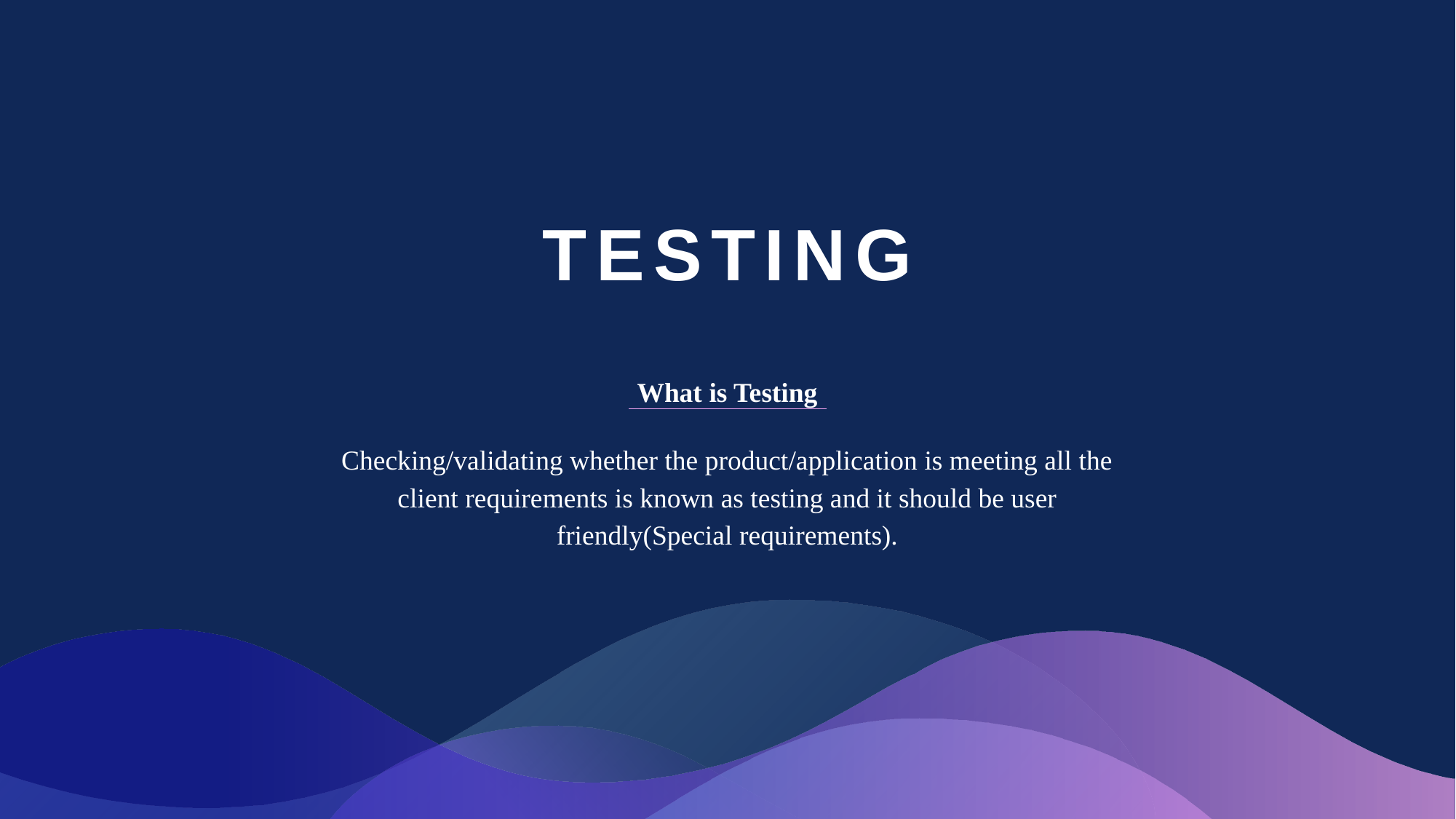

# TESTING
What is Testing
Checking/validating whether the product/application is meeting all the client requirements is known as testing and it should be user friendly(Special requirements).